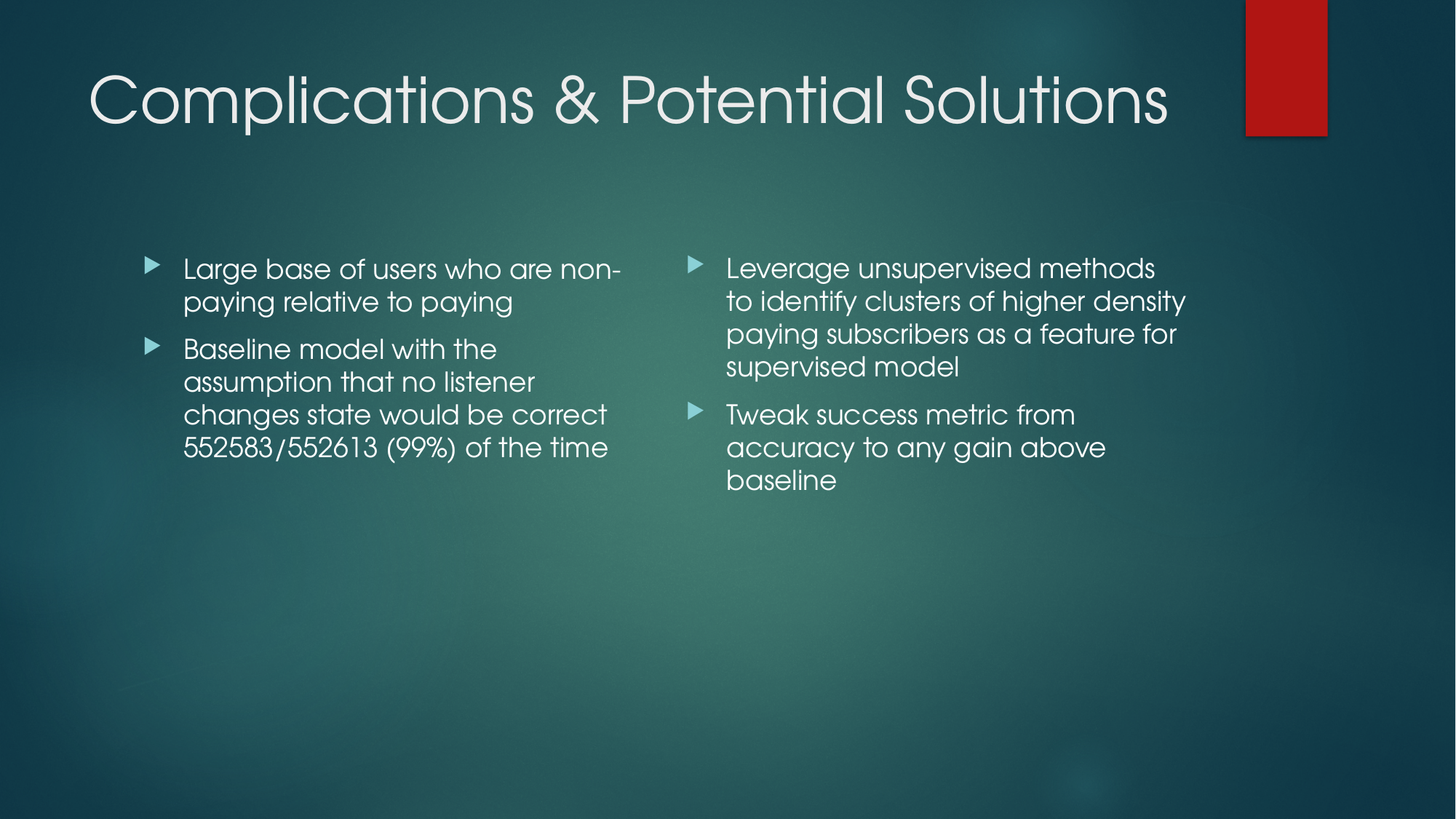

# Complications & Potential Solutions
Leverage unsupervised methods to identify clusters of higher density paying subscribers as a feature for supervised model
Tweak success metric from accuracy to any gain above baseline
Large base of users who are non-paying relative to paying
Baseline model with the assumption that no listener changes state would be correct 552583/552613 (99%) of the time